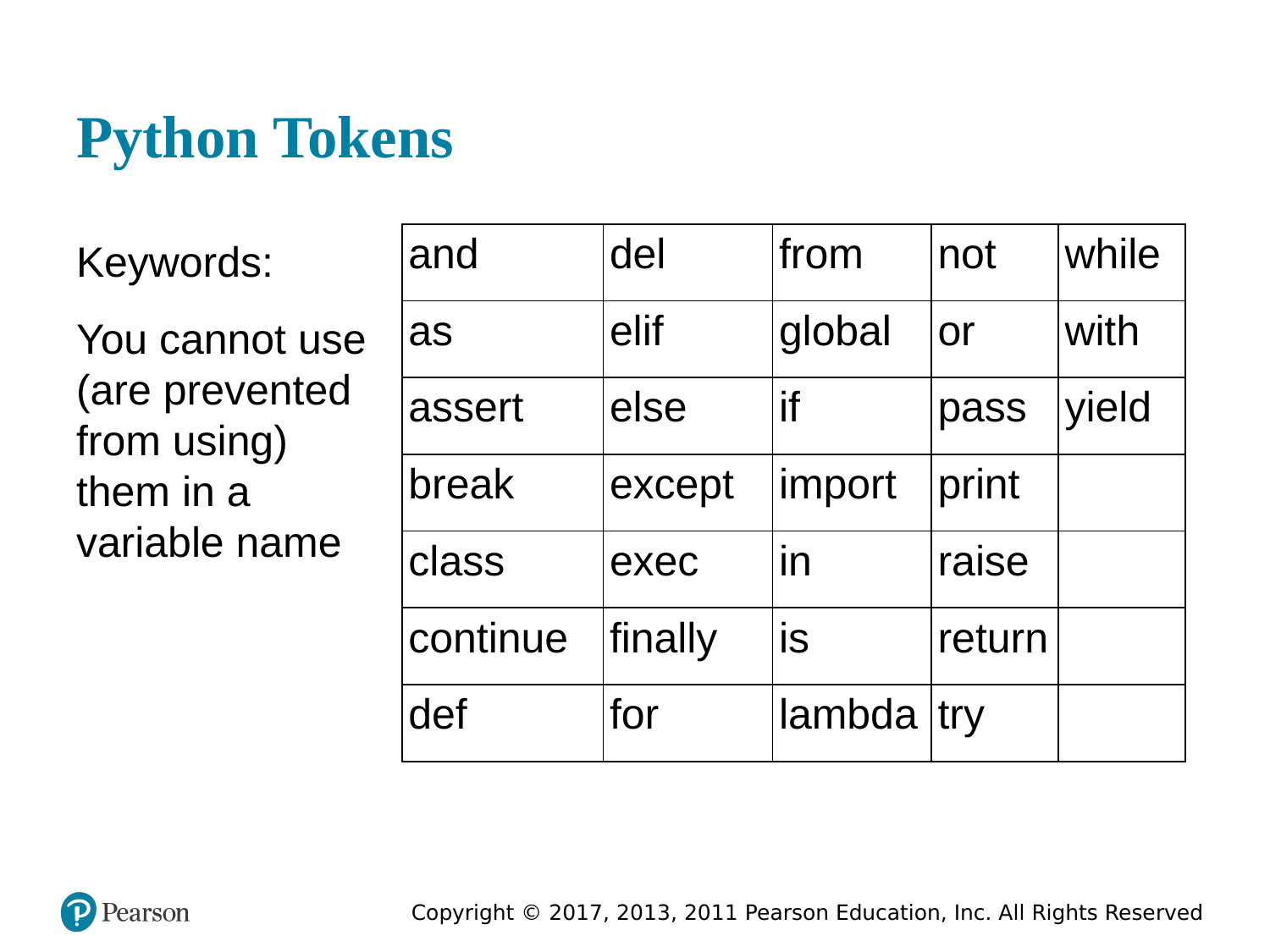

# Python Tokens
Keywords:
You cannot use (are prevented from using) them in a variable name
| and | del | from | not | while |
| --- | --- | --- | --- | --- |
| as | elif | global | or | with |
| assert | else | if | pass | yield |
| break | except | import | print | Blank |
| class | exec | in | raise | Blank |
| continue | finally | is | return | Blank |
| def | for | lambda | try | Blank |